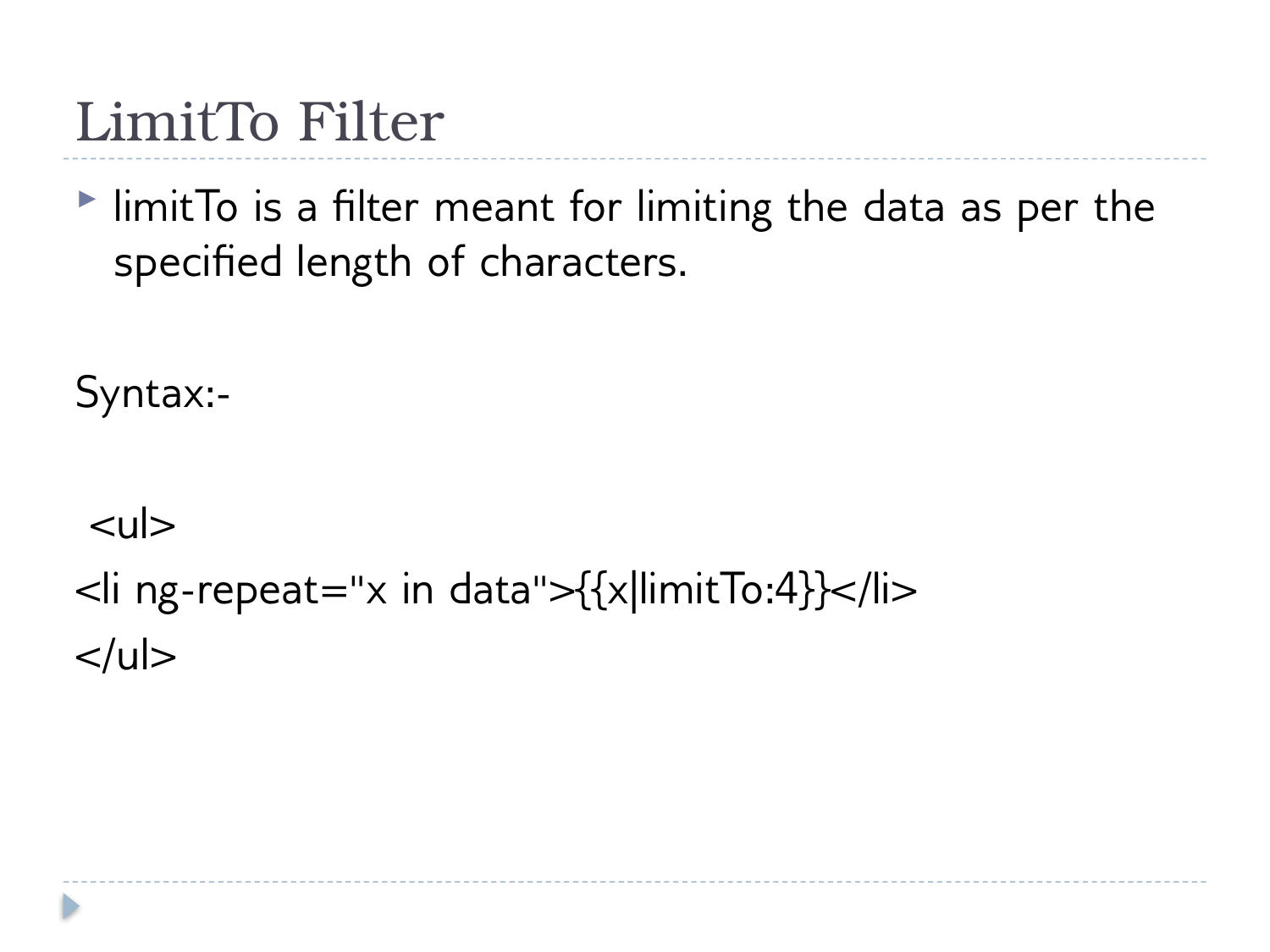

# LimitTo Filter
limitTo is a filter meant for limiting the data as per the specified length of characters.

Syntax:-

 <ul>
<li ng-repeat="x in data">{{x|limitTo:4}}</li>
</ul>